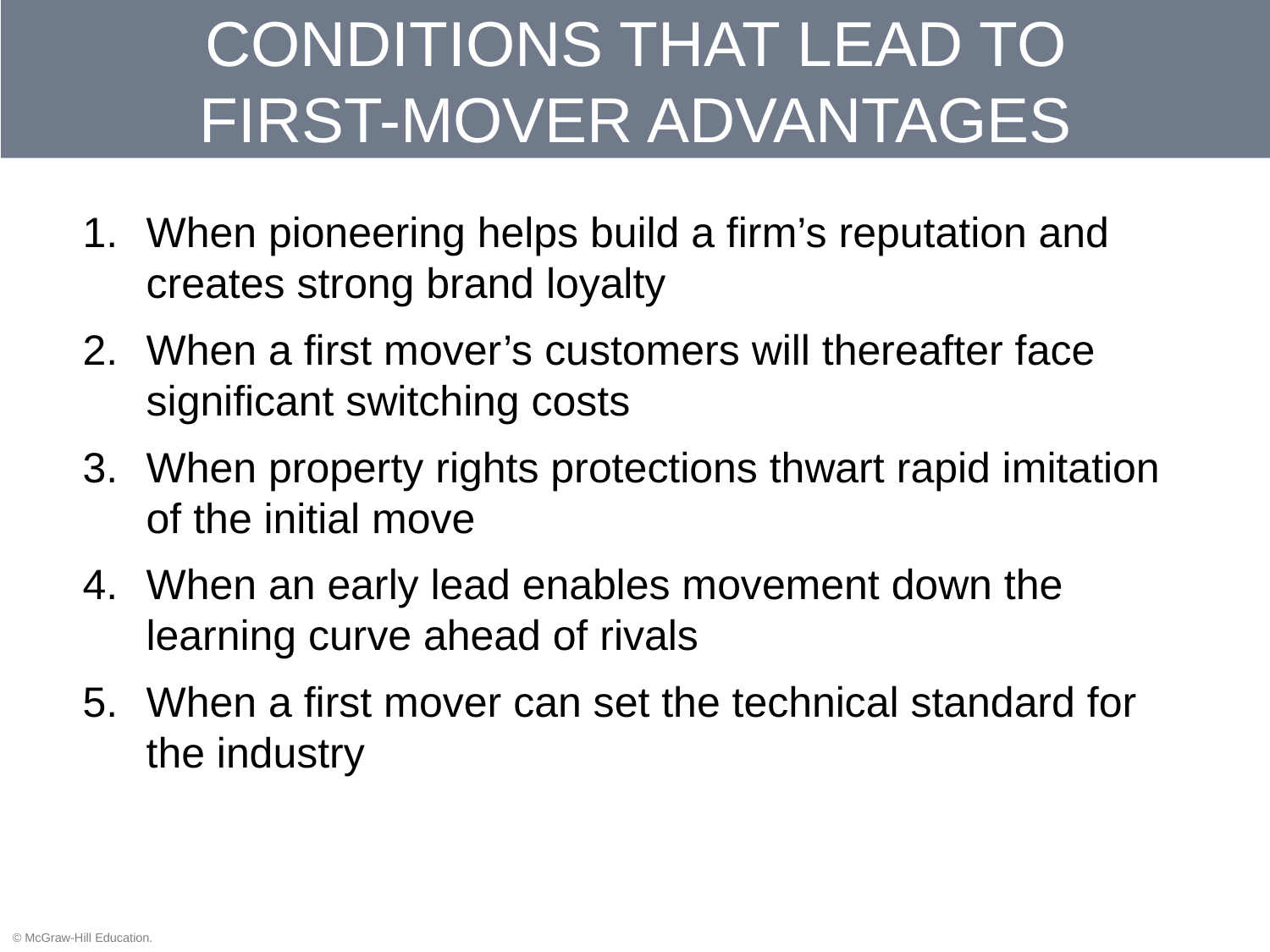

# CONDITIONS THAT LEAD TO FIRST-MOVER ADVANTAGES
When pioneering helps build a firm’s reputation and creates strong brand loyalty
When a first mover’s customers will thereafter face significant switching costs
When property rights protections thwart rapid imitation of the initial move
When an early lead enables movement down the learning curve ahead of rivals
When a first mover can set the technical standard for the industry